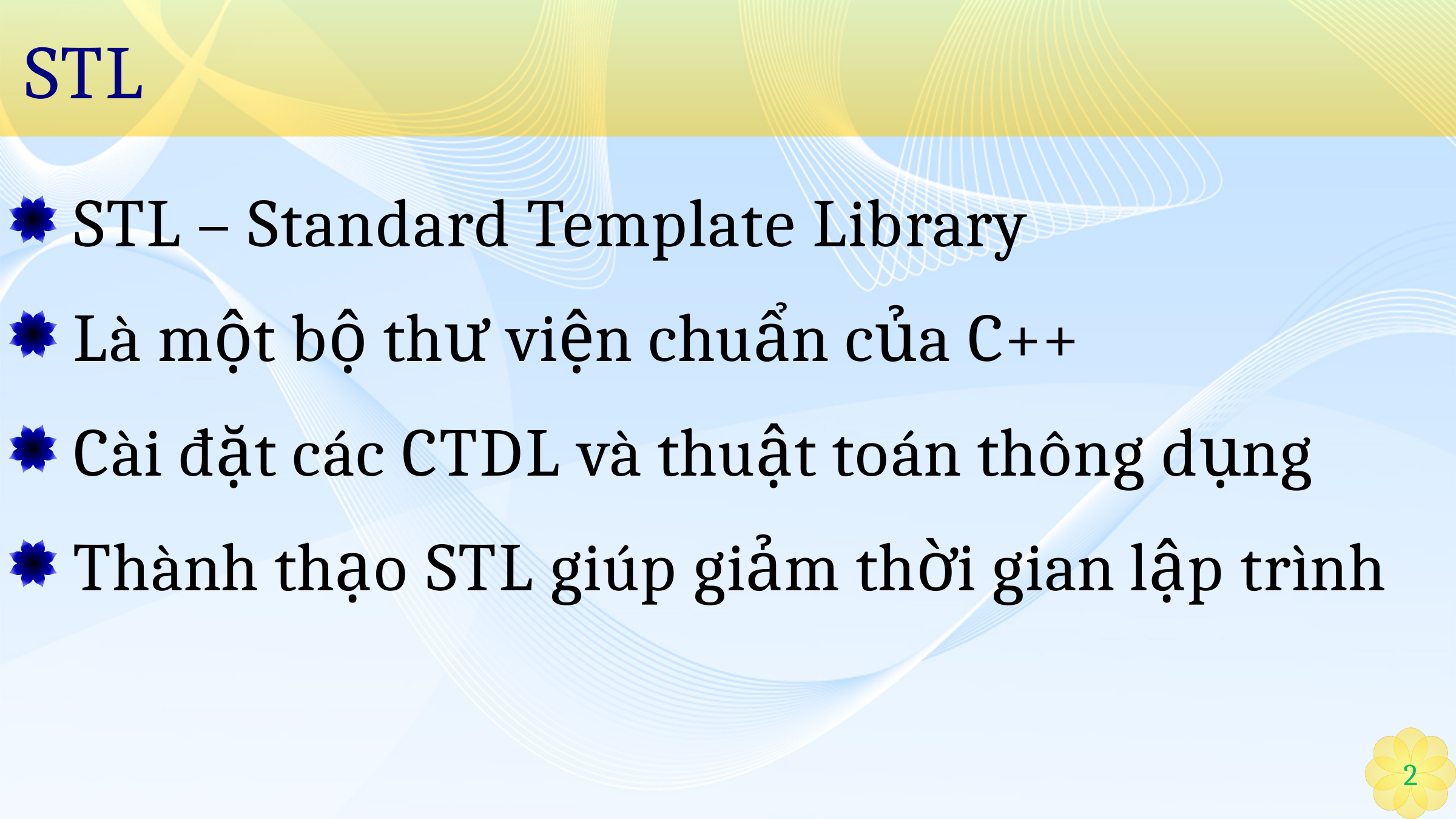

# STL
 STL – Standard Template Library
 Là một bộ thư viện chuẩn của C++
 Cài đặt các CTDL và thuật toán thông dụng
 Thành thạo STL giúp giảm thời gian lập trình
2